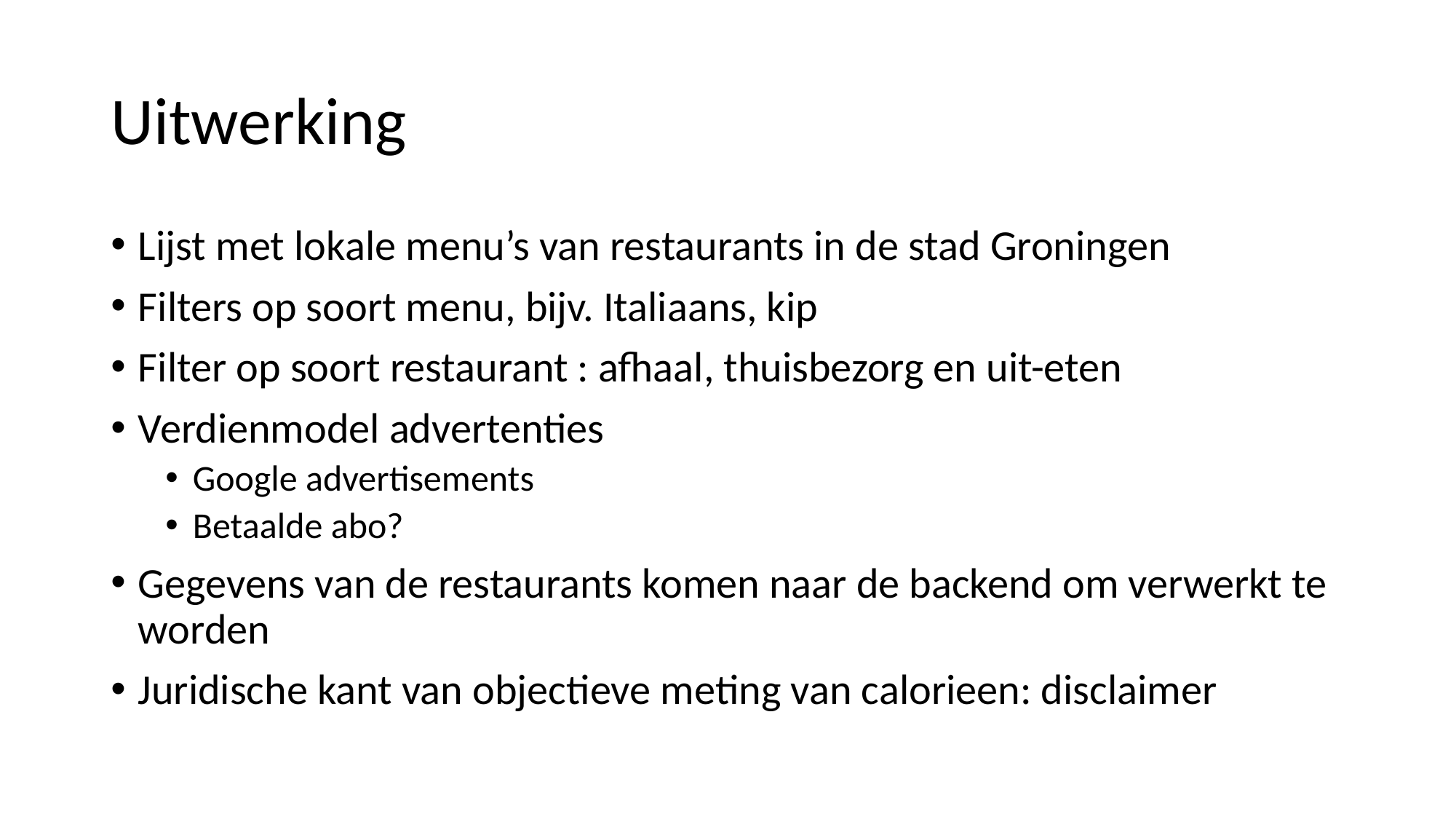

# Uitwerking
Lijst met lokale menu’s van restaurants in de stad Groningen
Filters op soort menu, bijv. Italiaans, kip
Filter op soort restaurant : afhaal, thuisbezorg en uit-eten
Verdienmodel advertenties
Google advertisements
Betaalde abo?
Gegevens van de restaurants komen naar de backend om verwerkt te worden
Juridische kant van objectieve meting van calorieen: disclaimer